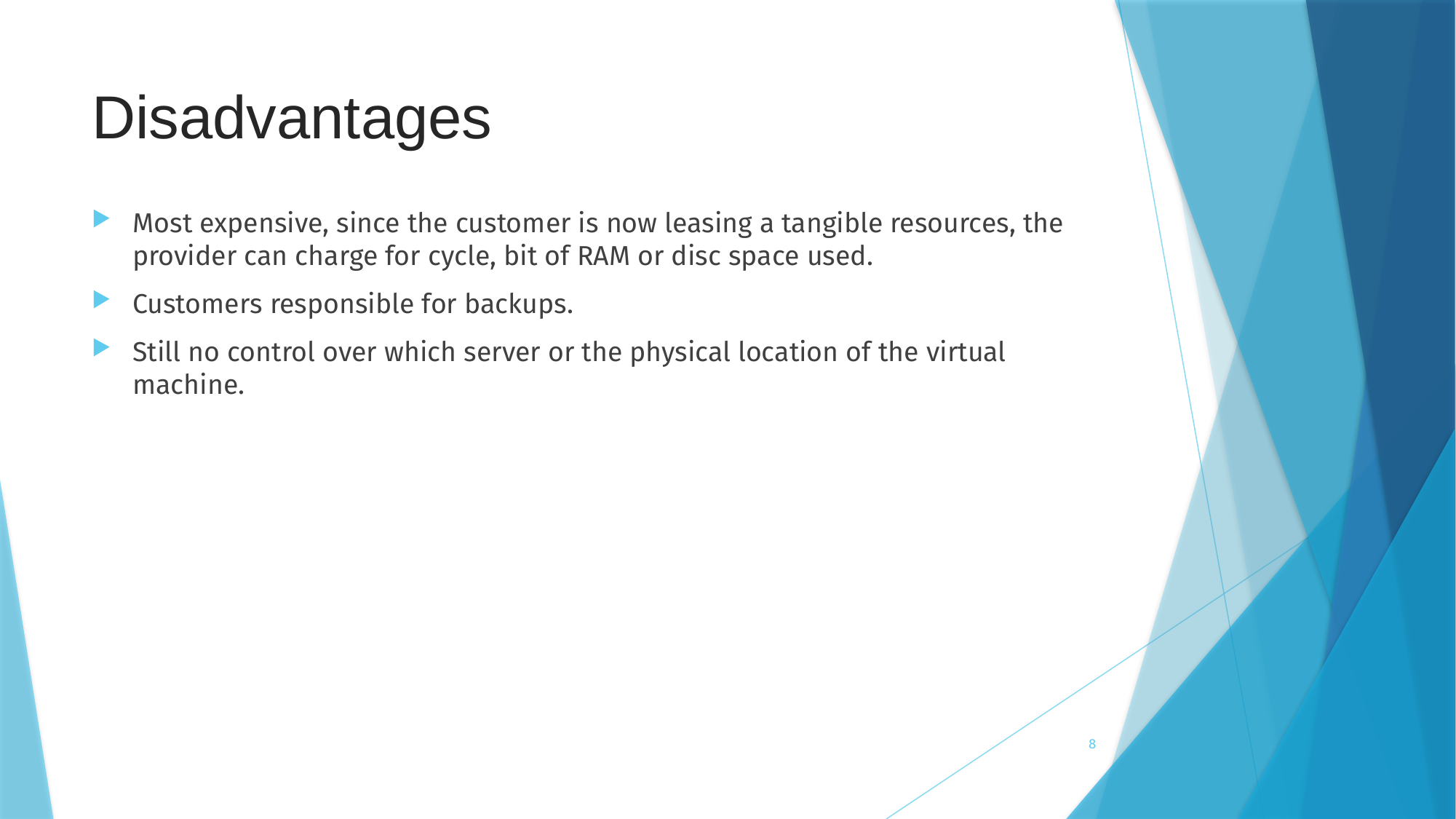

# Disadvantages
Most expensive, since the customer is now leasing a tangible resources, the provider can charge for cycle, bit of RAM or disc space used.
Customers responsible for backups.
Still no control over which server or the physical location of the virtual machine.
8